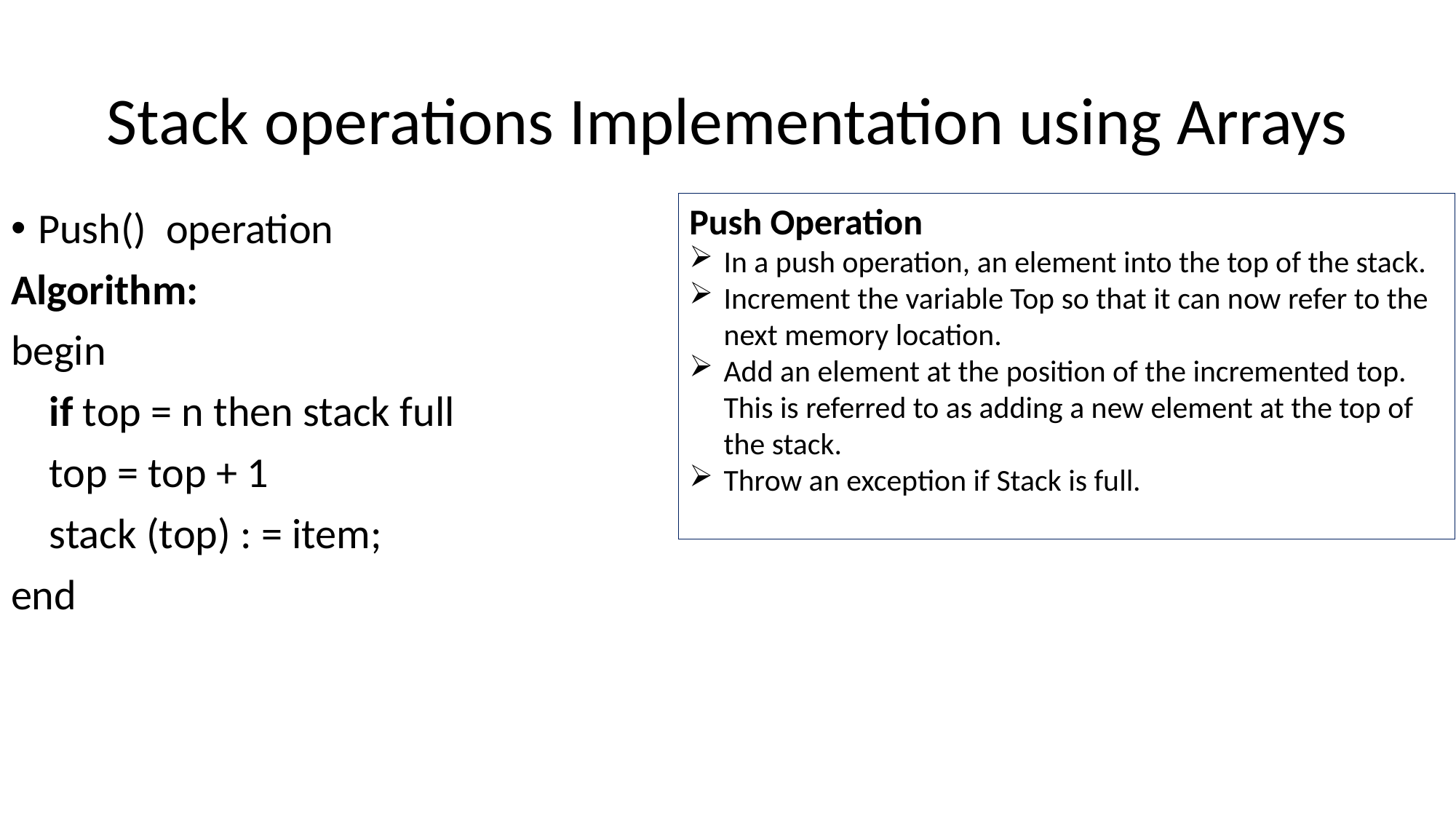

# Stack operations Implementation using Arrays
Push Operation
In a push operation, an element into the top of the stack.
Increment the variable Top so that it can now refer to the next memory location.
Add an element at the position of the incremented top. This is referred to as adding a new element at the top of the stack.
Throw an exception if Stack is full.

Push()  operation
Algorithm:
begin
    if top = n then stack full
    top = top + 1
    stack (top) : = item;
end